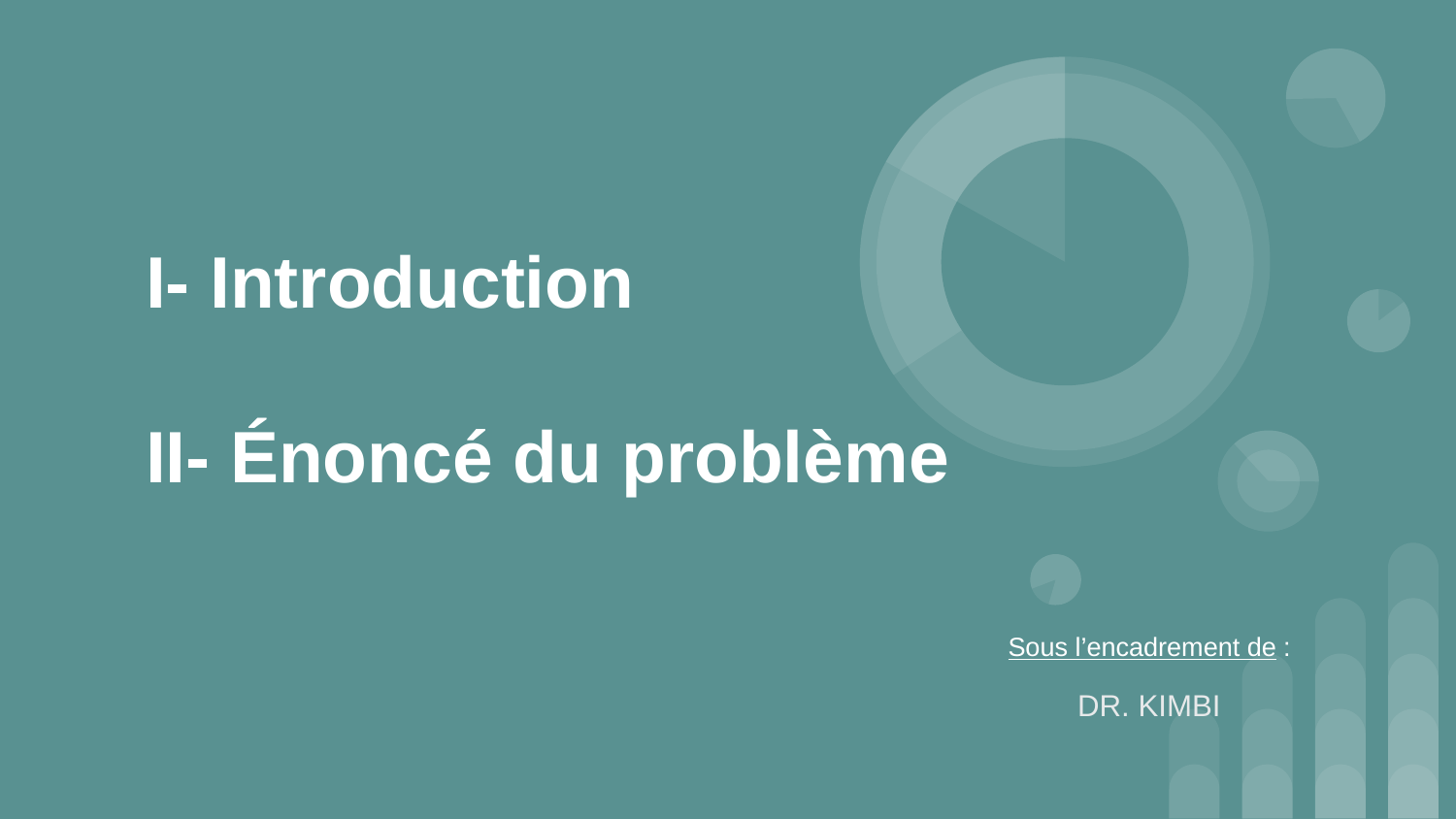

# I- Introduction

II- Énoncé du problème
Sous l’encadrement de :
DR. KIMBI